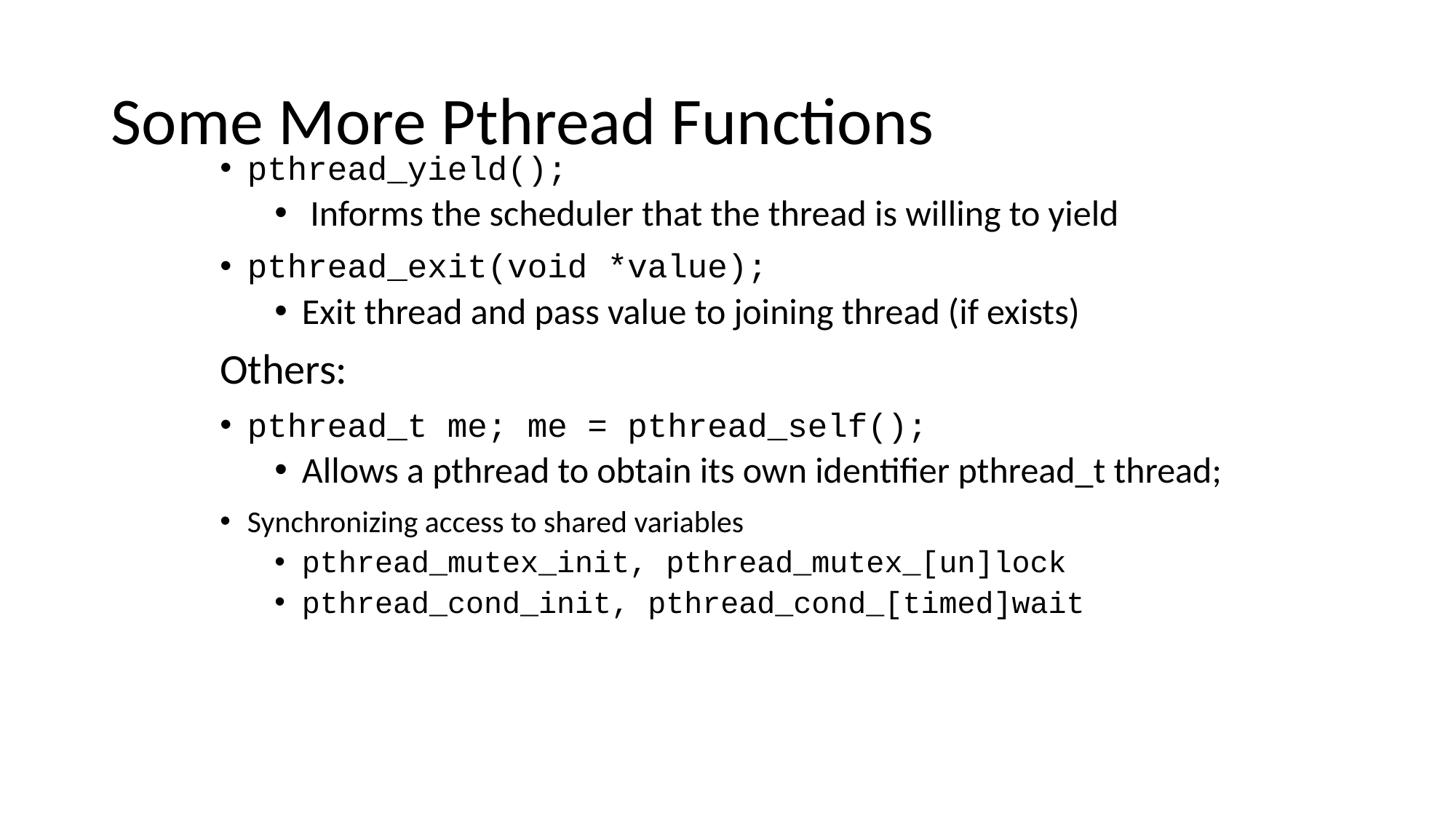

# Some More Pthread Functions
pthread_yield();
 Informs the scheduler that the thread is willing to yield
pthread_exit(void *value);
Exit thread and pass value to joining thread (if exists)
Others:
pthread_t me; me = pthread_self();
Allows a pthread to obtain its own identifier pthread_t thread;
Synchronizing access to shared variables
pthread_mutex_init, pthread_mutex_[un]lock
pthread_cond_init, pthread_cond_[timed]wait